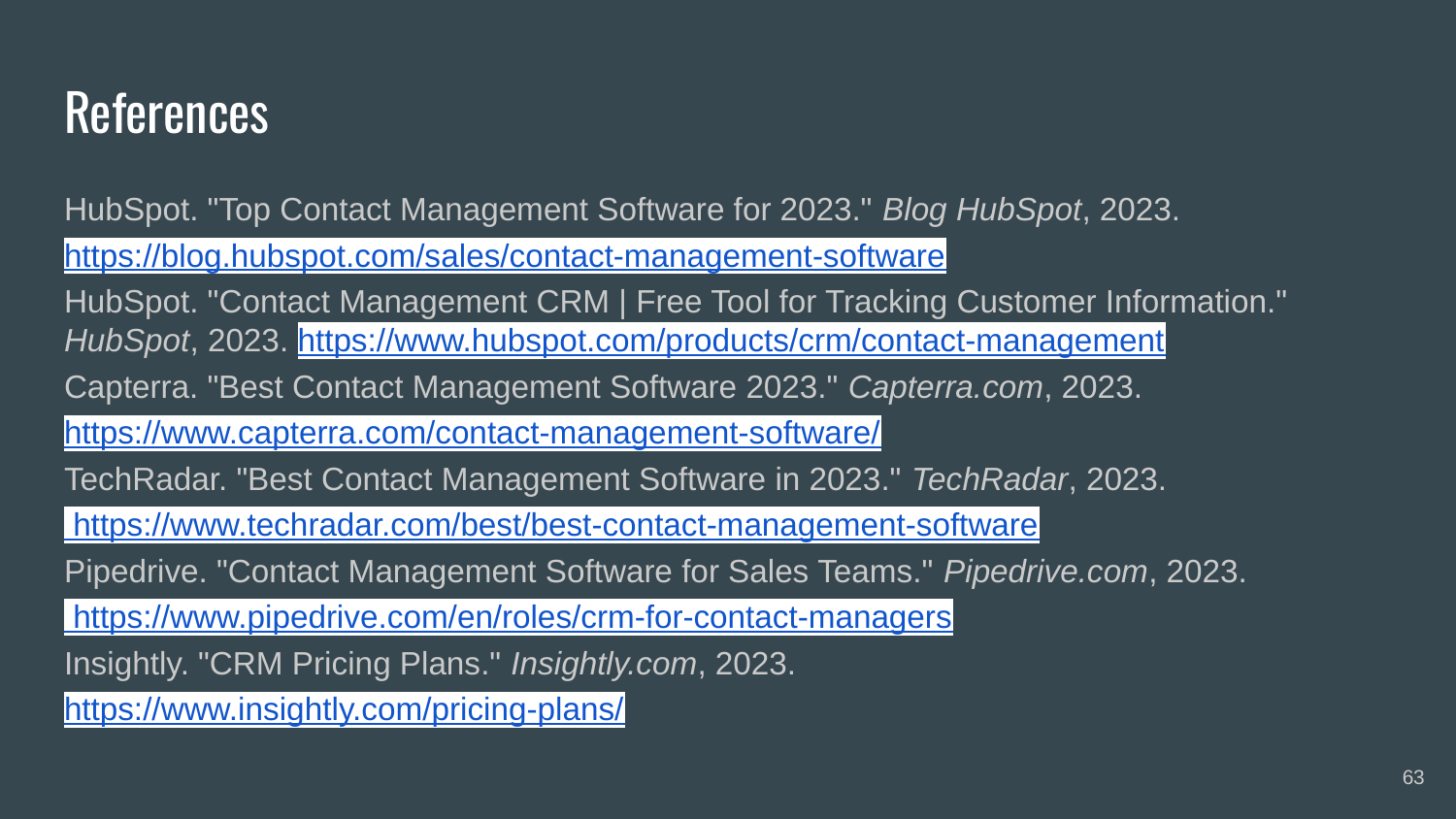

# References
HubSpot. "Top Contact Management Software for 2023." Blog HubSpot, 2023.
https://blog.hubspot.com/sales/contact-management-software
HubSpot. "Contact Management CRM | Free Tool for Tracking Customer Information." HubSpot, 2023. https://www.hubspot.com/products/crm/contact-management
Capterra. "Best Contact Management Software 2023." Capterra.com, 2023.
https://www.capterra.com/contact-management-software/
TechRadar. "Best Contact Management Software in 2023." TechRadar, 2023.
 https://www.techradar.com/best/best-contact-management-software
Pipedrive. "Contact Management Software for Sales Teams." Pipedrive.com, 2023.
 https://www.pipedrive.com/en/roles/crm-for-contact-managers
Insightly. "CRM Pricing Plans." Insightly.com, 2023.
https://www.insightly.com/pricing-plans/

63